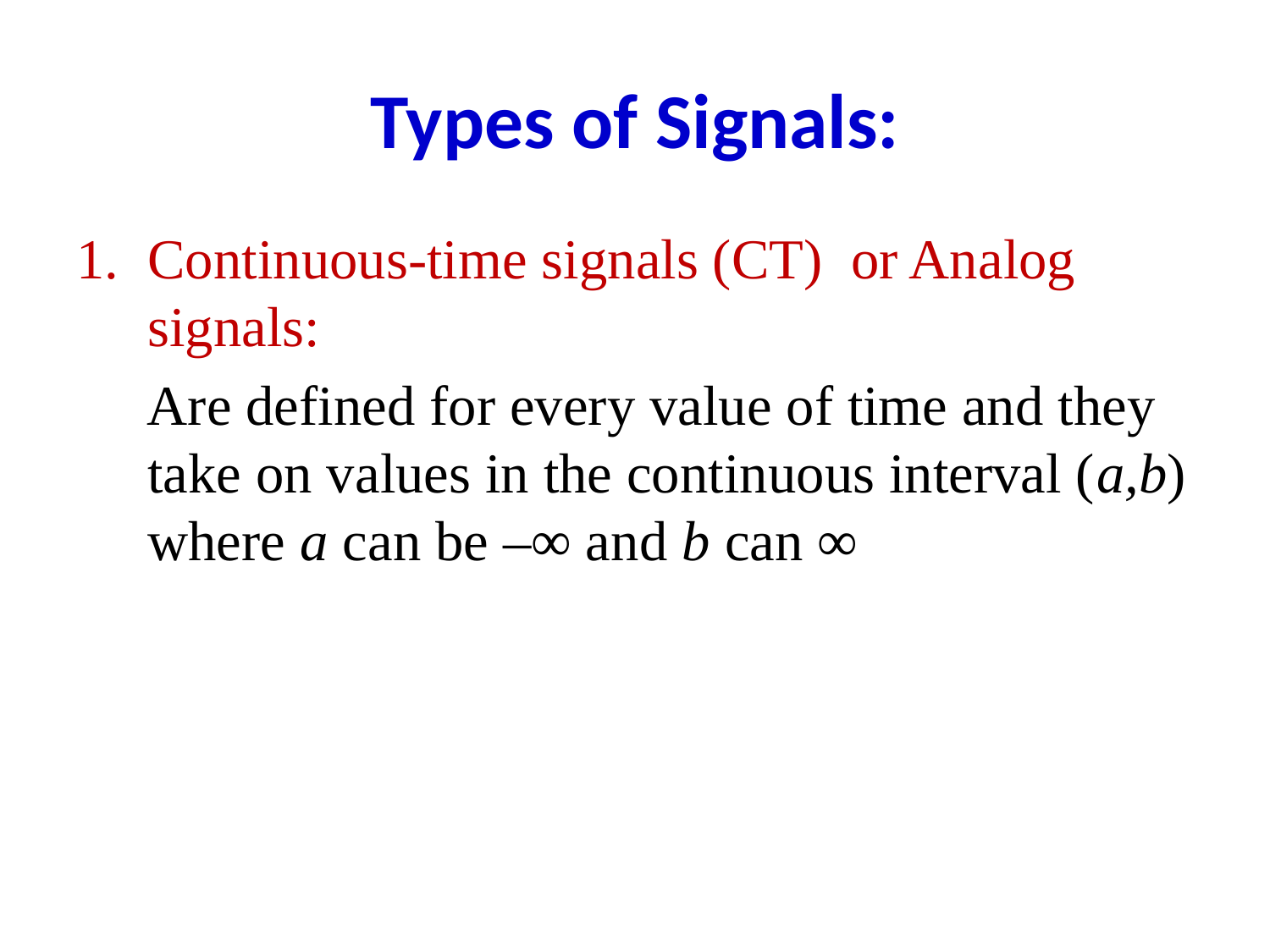

# Types of Signals:
Continuous-time signals (CT)  or Analog signals:
     Are defined for every value of time and they take on values in the continuous interval (a,b) where a can be –∞ and b can ∞